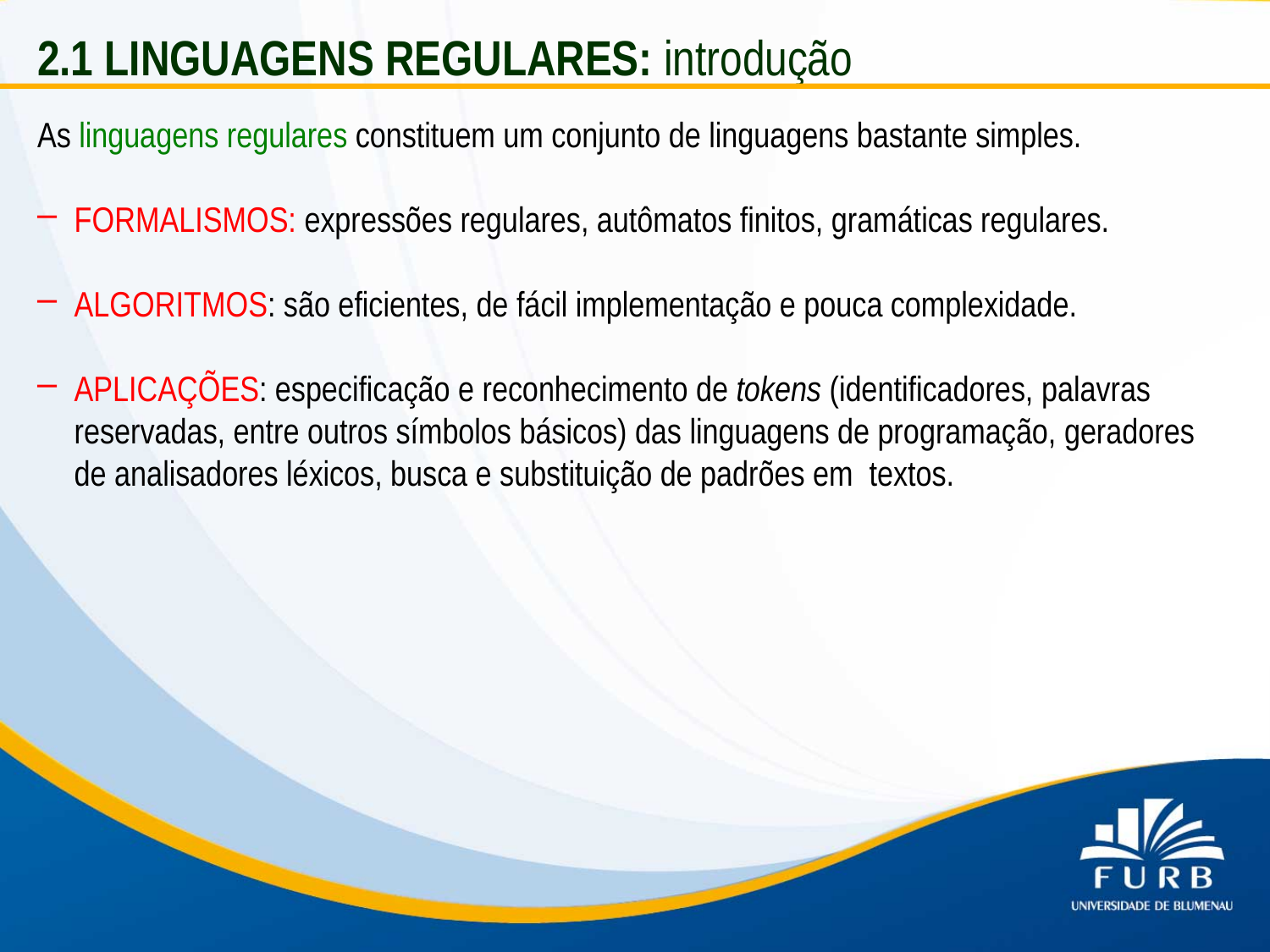

2.1 LINGUAGENS REGULARES: introdução

As linguagens regulares constituem um conjunto de linguagens bastante simples.

FORMALISMOS: expressões regulares, autômatos finitos, gramáticas regulares.

ALGORITMOS: são eficientes, de fácil implementação e pouca complexidade.

APLICAÇÕES: especificação e reconhecimento de tokens (identificadores, palavras reservadas, entre outros símbolos básicos) das linguagens de programação, geradores de analisadores léxicos, busca e substituição de padrões em  textos.